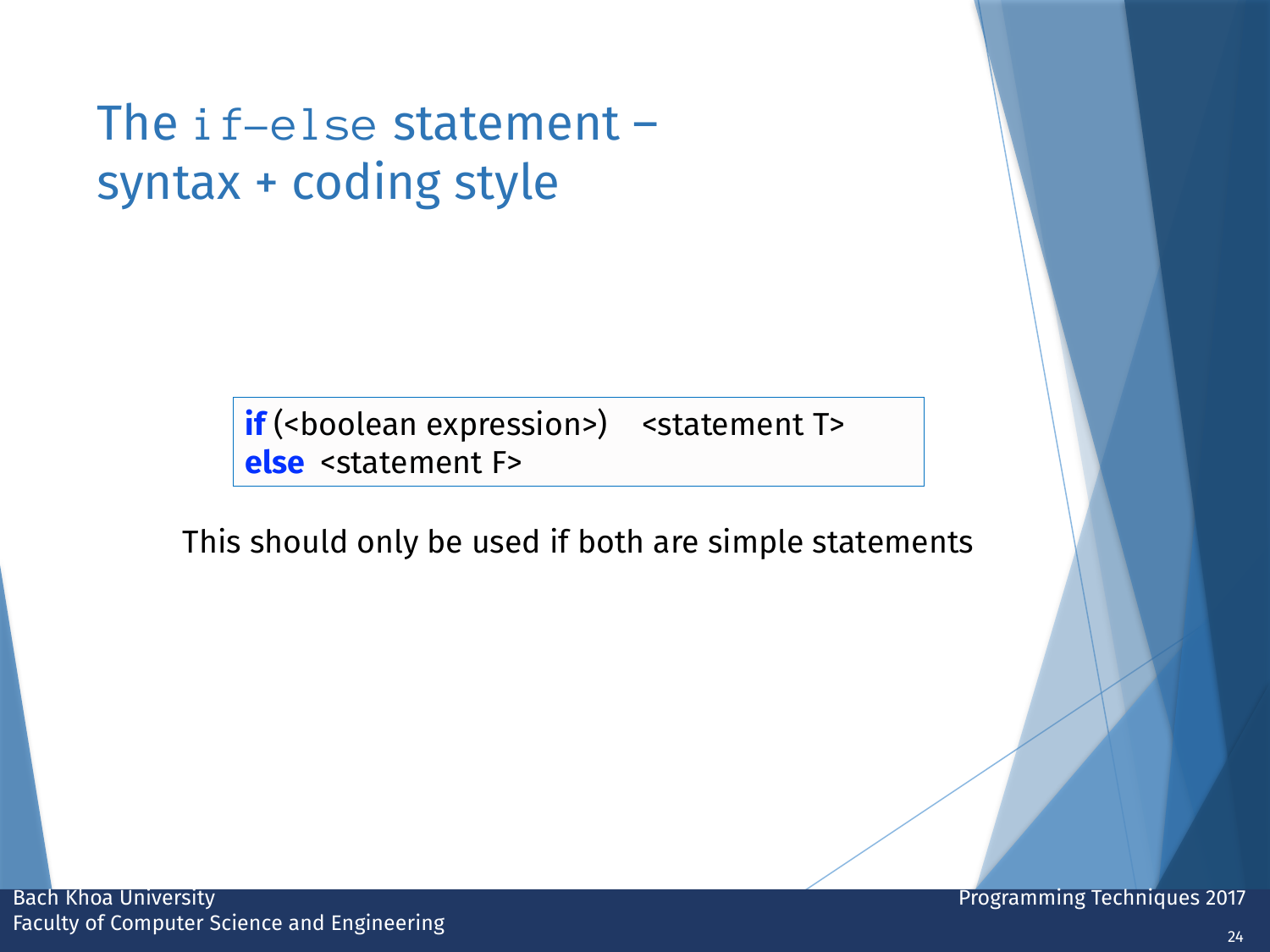

# The if-else statement – syntax + coding style
if (<boolean expression>)    <statement T>
else  <statement F>
This should only be used if both are simple statements
24